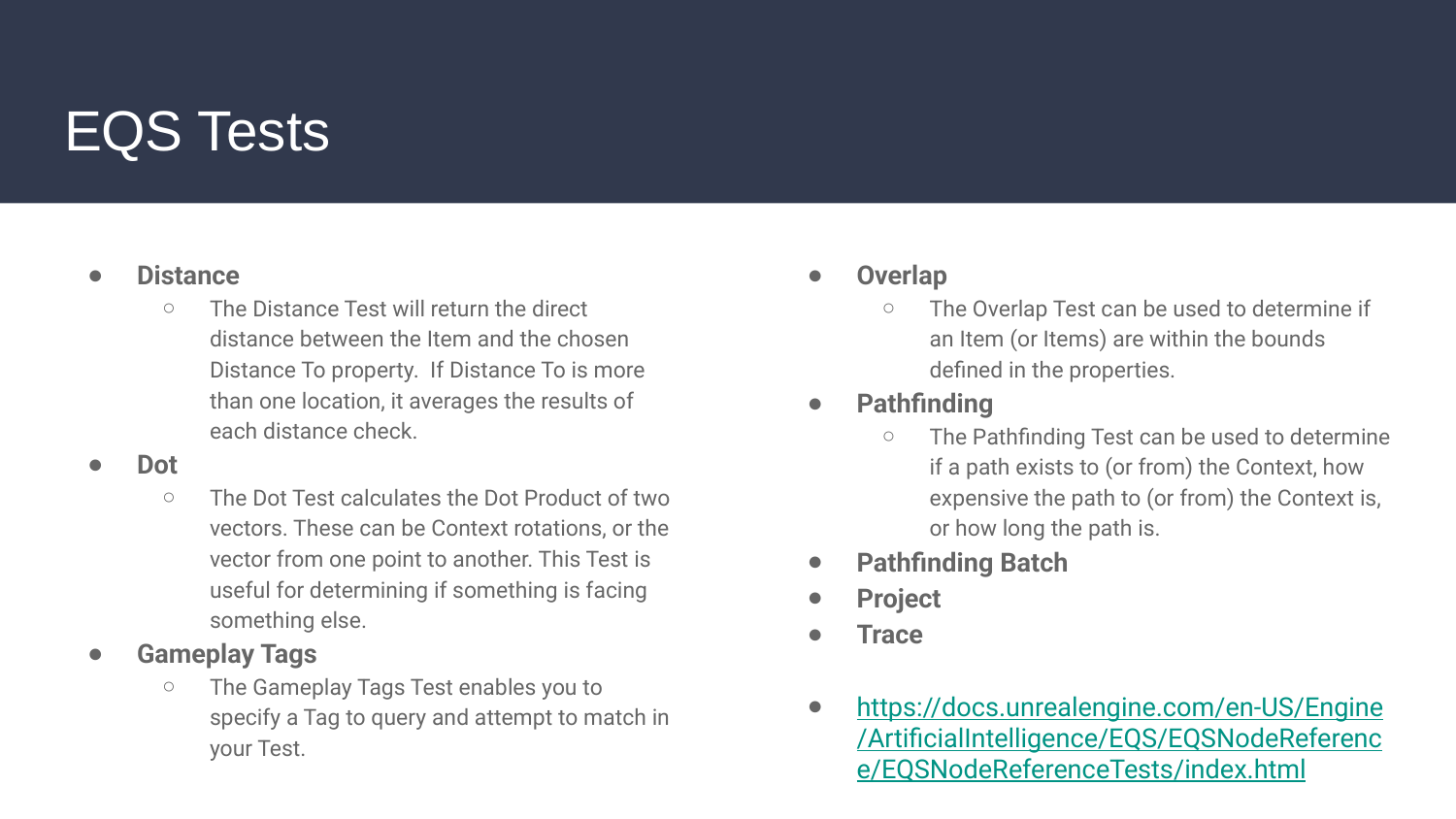

# EQS Tests
Distance
The Distance Test will return the direct distance between the Item and the chosen Distance To property.  If Distance To is more than one location, it averages the results of each distance check.
Dot
The Dot Test calculates the Dot Product of two vectors. These can be Context rotations, or the vector from one point to another. This Test is useful for determining if something is facing something else.
Gameplay Tags
The Gameplay Tags Test enables you to specify a Tag to query and attempt to match in your Test.
Overlap
The Overlap Test can be used to determine if an Item (or Items) are within the bounds defined in the properties.
Pathfinding
The Pathfinding Test can be used to determine if a path exists to (or from) the Context, how expensive the path to (or from) the Context is, or how long the path is.
Pathfinding Batch
Project
Trace

https://docs.unrealengine.com/en-US/Engine/ArtificialIntelligence/EQS/EQSNodeReference/EQSNodeReferenceTests/index.html